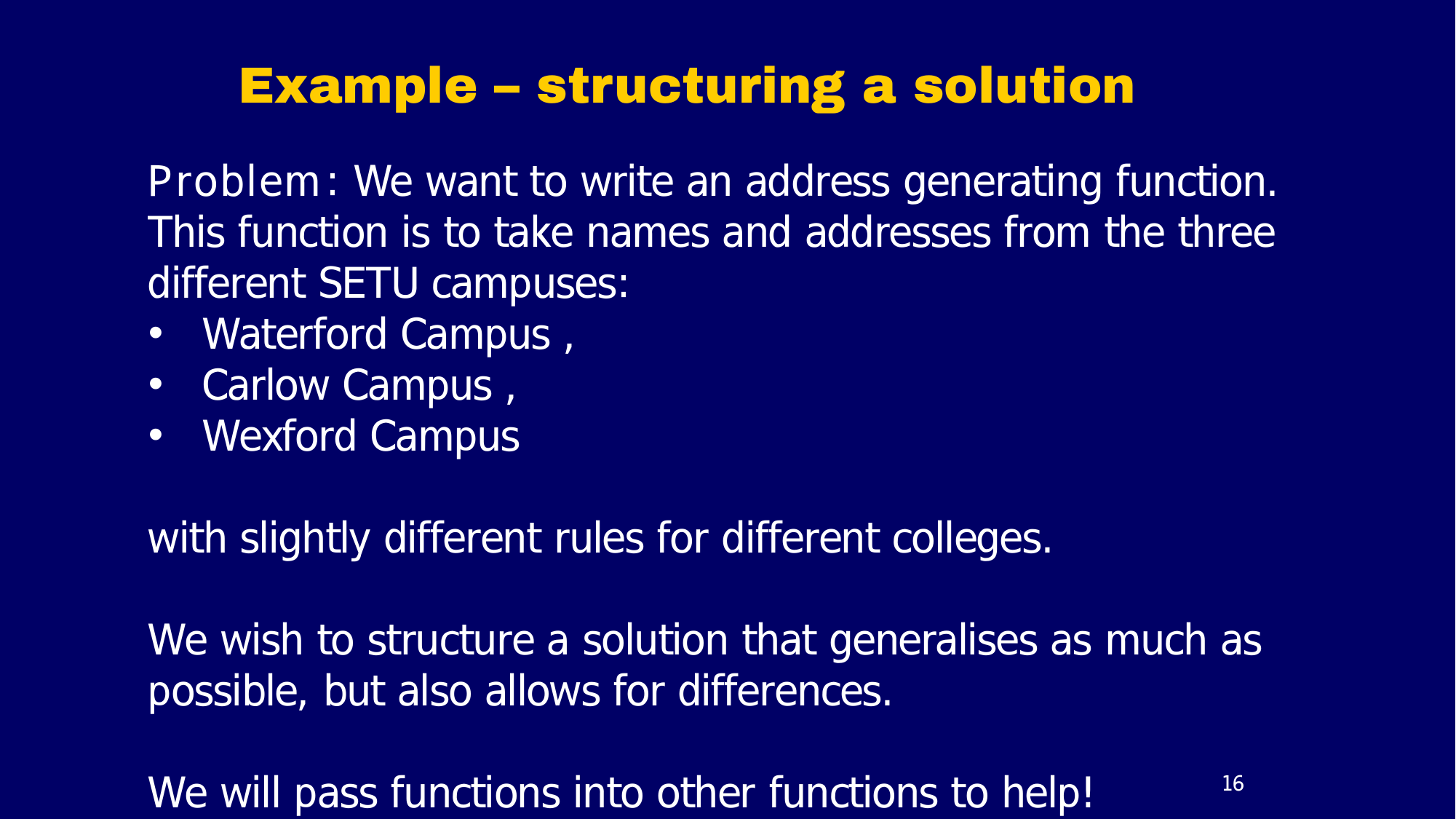

# Example – structuring a solution
Problem: We want to write an address generating function.
This function is to take names and addresses from the three different SETU campuses:
Waterford Campus ,
Carlow Campus ,
Wexford Campus

with slightly different rules for different colleges.

We wish to structure a solution that generalises as much as possible, but also allows for differences.

We will pass functions into other functions to help!

16